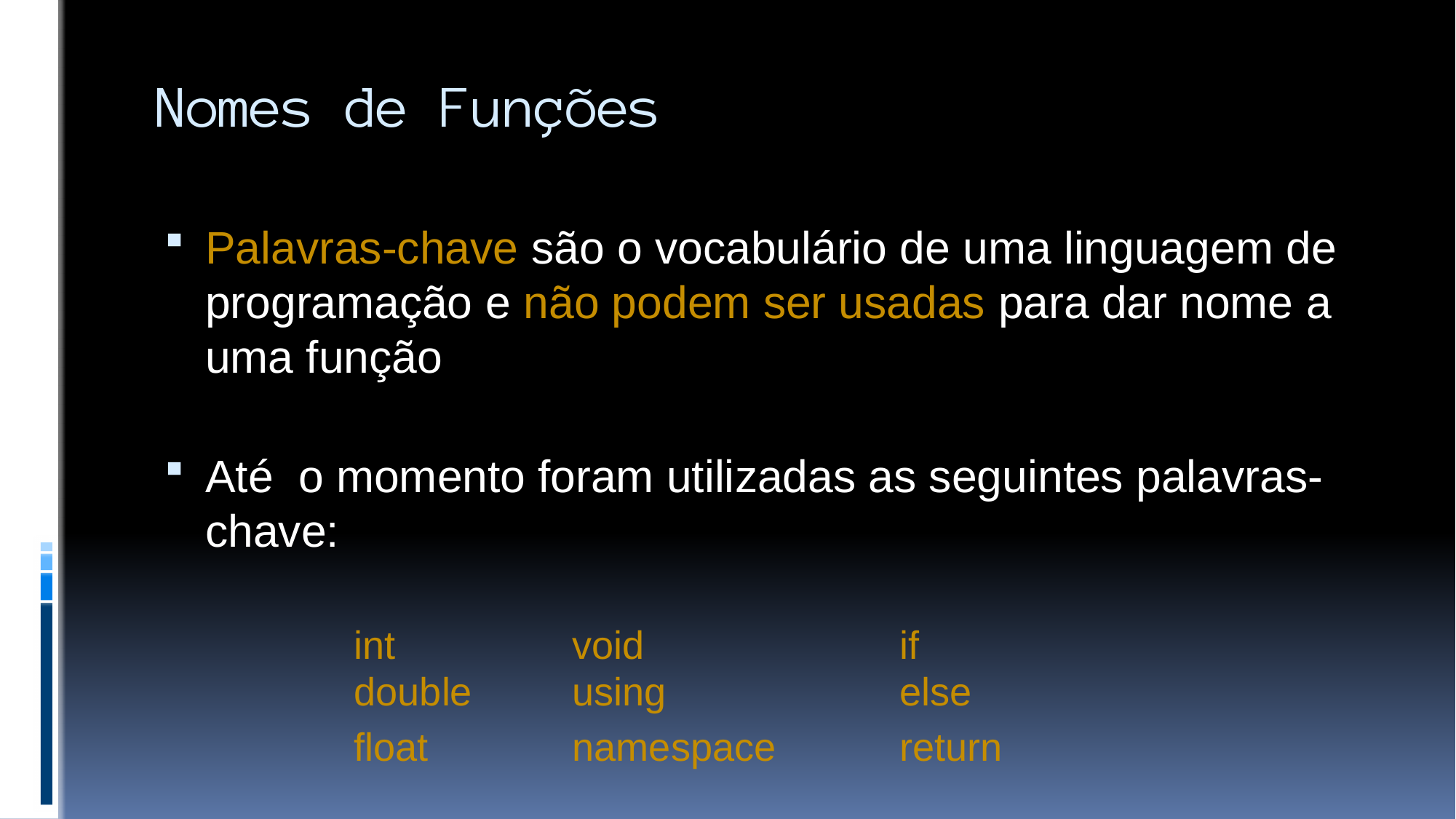

# Nomes de Funções
Palavras-chave são o vocabulário de uma linguagem de programação e não podem ser usadas para dar nome a uma função
Até  o momento foram utilizadas as seguintes palavras-chave:

		int 		void			if
	double	using			else
		float 		namespace		return